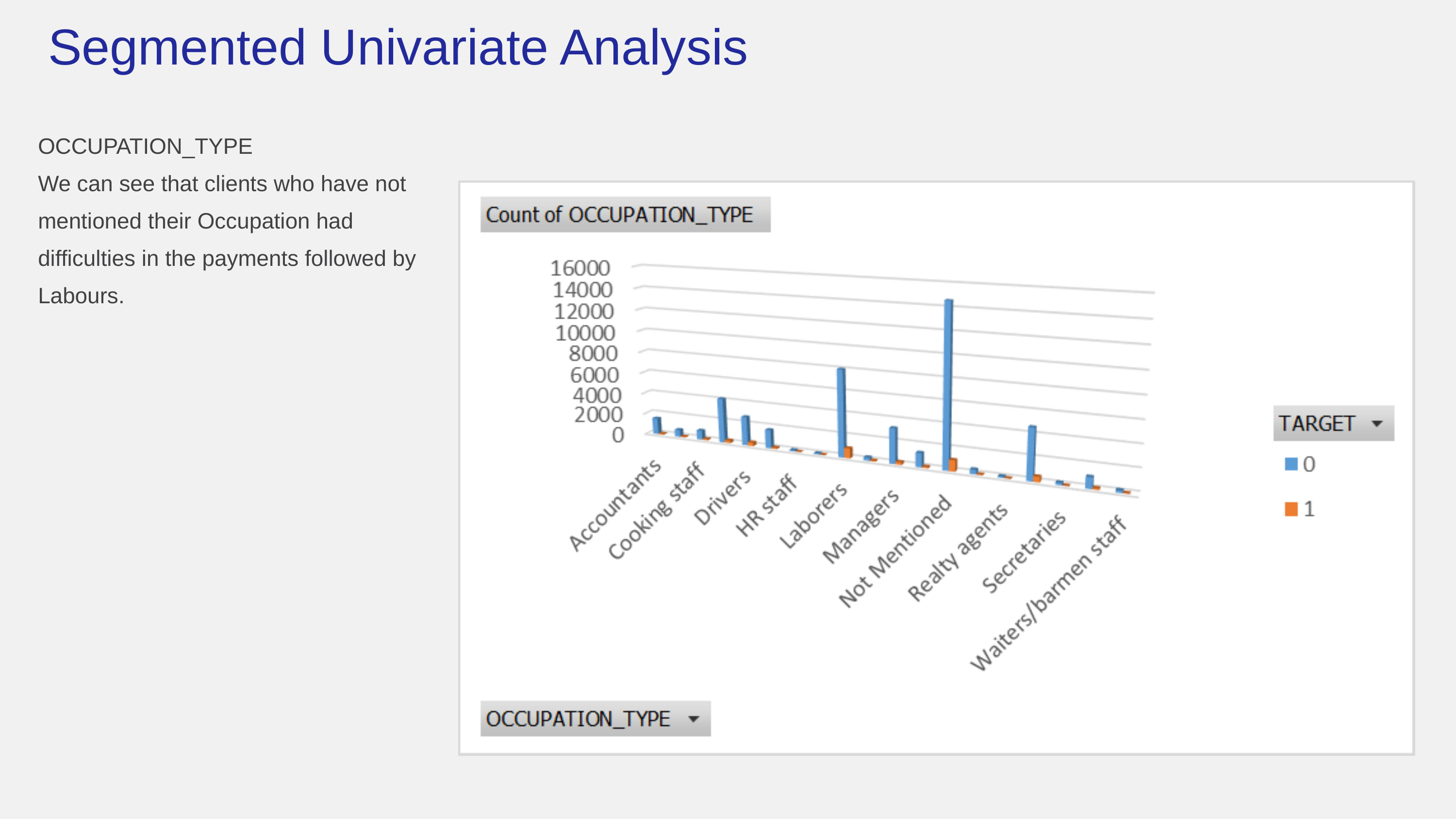

Segmented Univariate Analysis
OCCUPATION_TYPE
We can see that clients who have not mentioned their Occupation had difficulties in the payments followed by Labours.